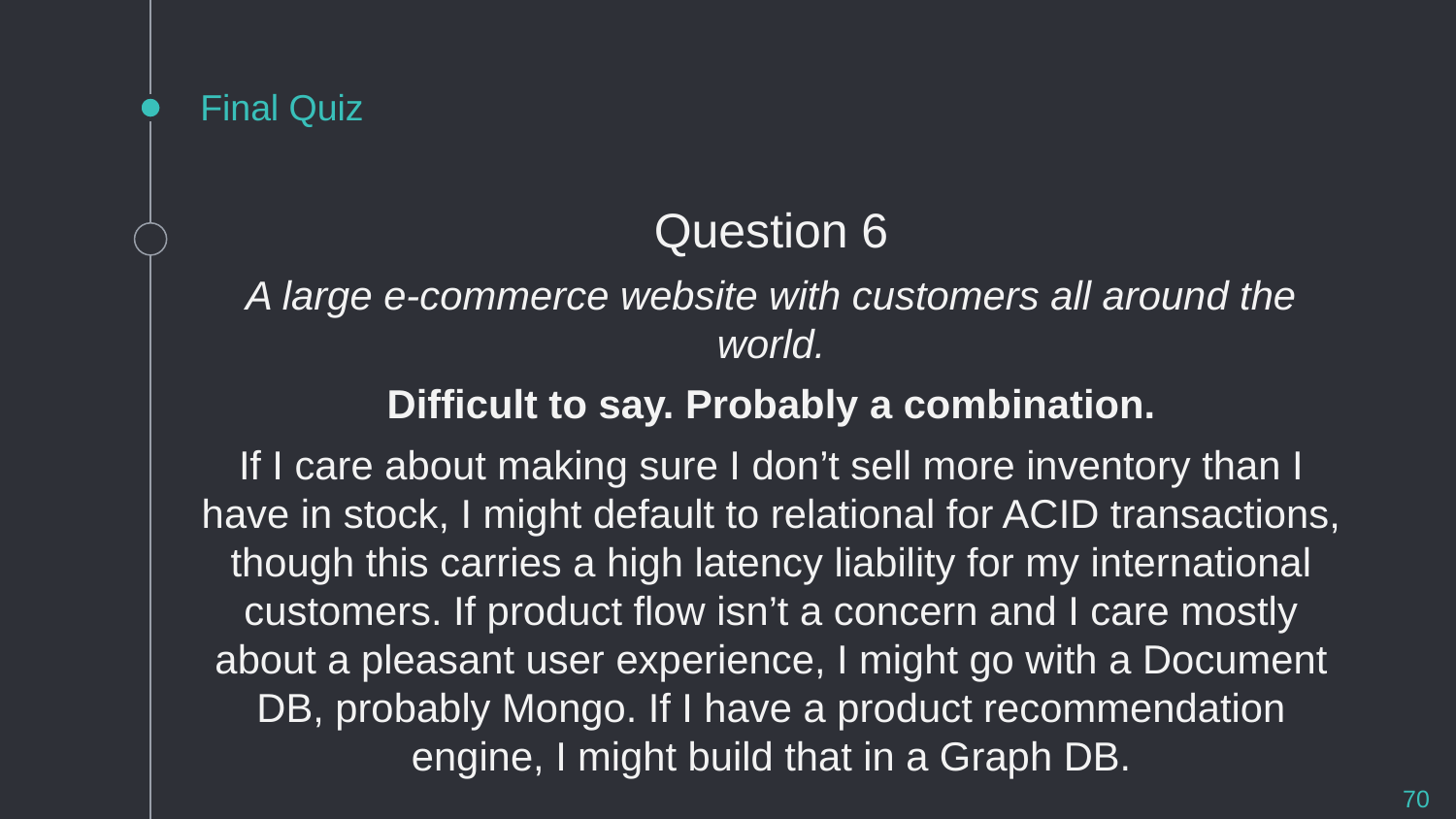

# Final Quiz
Question 6
A large e-commerce website with customers all around the world.
Difficult to say. Probably a combination.
If I care about making sure I don’t sell more inventory than I have in stock, I might default to relational for ACID transactions, though this carries a high latency liability for my international customers. If product flow isn’t a concern and I care mostly about a pleasant user experience, I might go with a Document DB, probably Mongo. If I have a product recommendation engine, I might build that in a Graph DB.
70